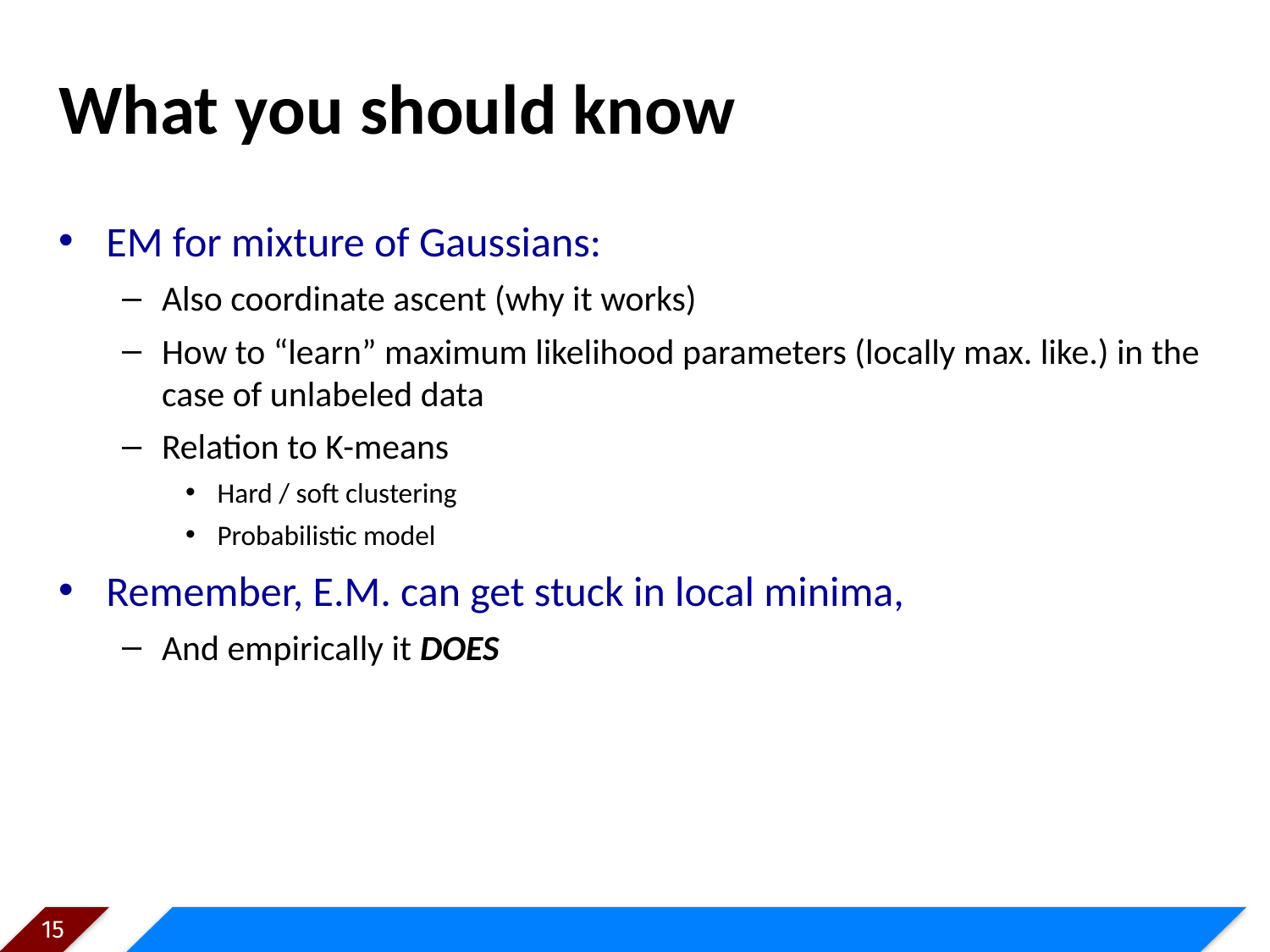

# What you should know
EM for mixture of Gaussians:
Also coordinate ascent (why it works)
How to “learn” maximum likelihood parameters (locally max. like.) in the case of unlabeled data
Relation to K-means
Hard / soft clustering
Probabilistic model
Remember, E.M. can get stuck in local minima,
And empirically it DOES